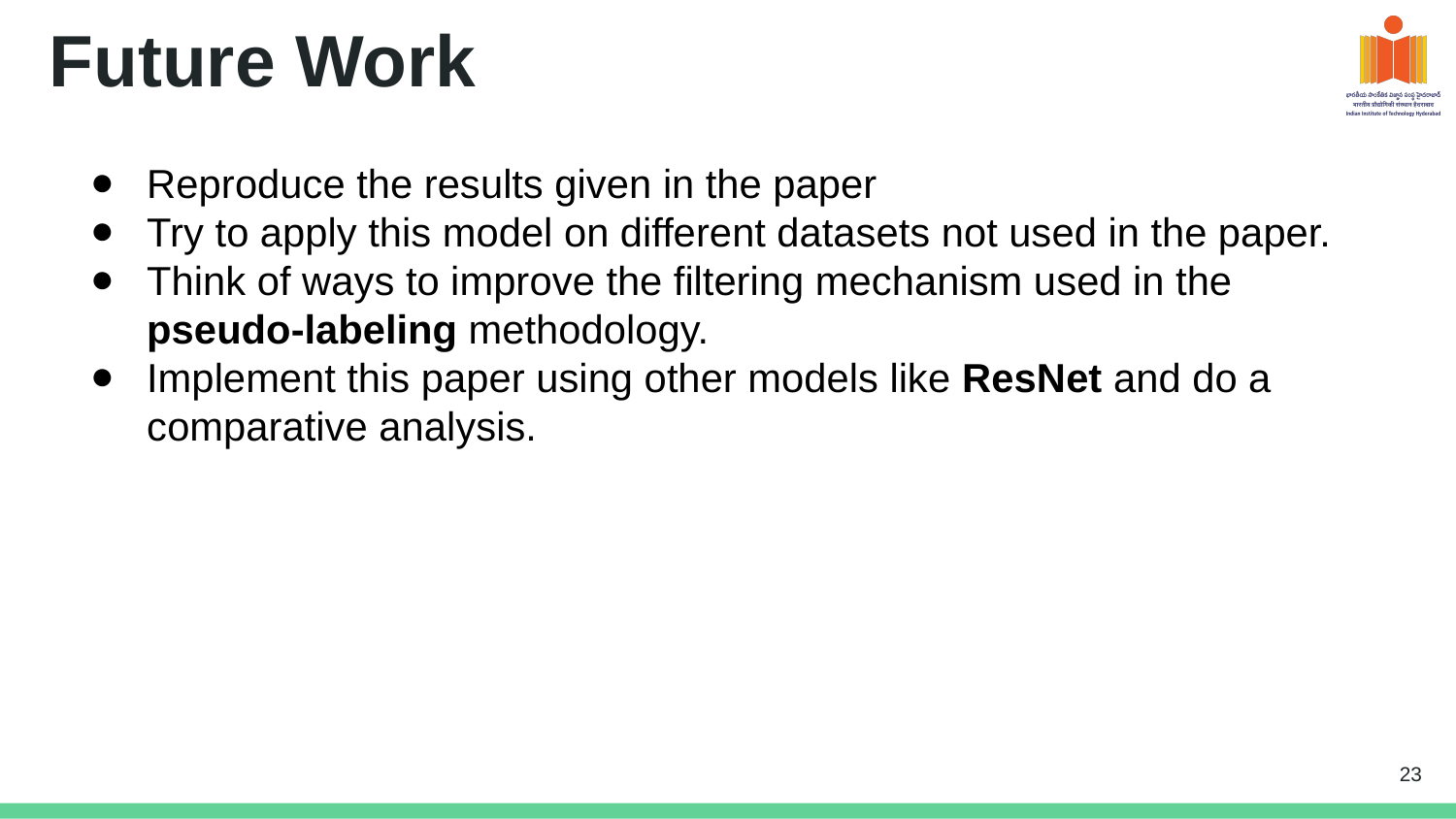

# Future Work
Reproduce the results given in the paper
Try to apply this model on different datasets not used in the paper.
Think of ways to improve the filtering mechanism used in the pseudo-labeling methodology.
Implement this paper using other models like ResNet and do a comparative analysis.

23